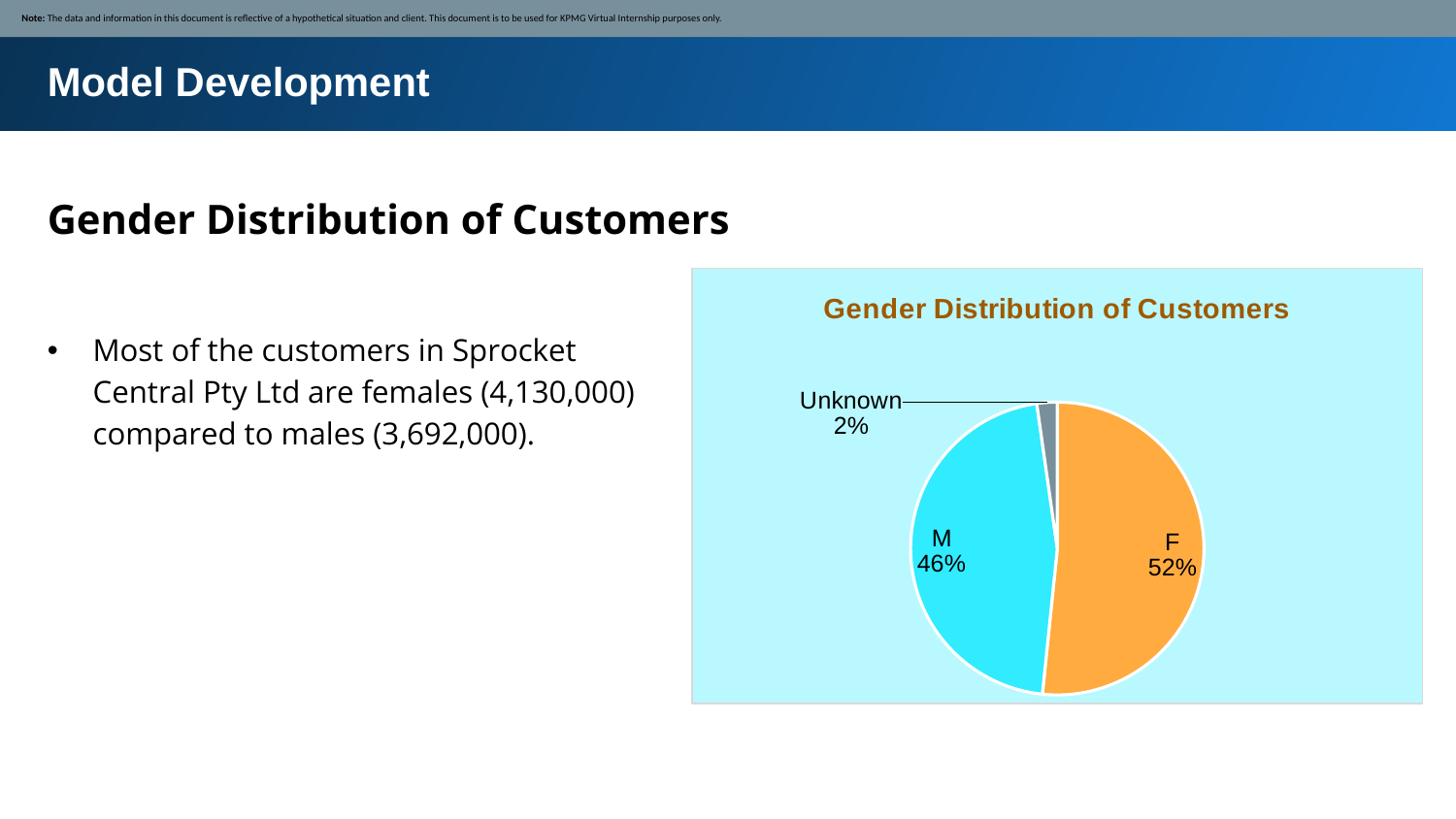

Note: The data and information in this document is reflective of a hypothetical situation and client. This document is to be used for KPMG Virtual Internship purposes only.
Model Development
Gender Distribution of Customers

### Chart: Gender Distribution of Customers

| Category | Total |
|---|---|
| F | 4130862.0 |
| M | 3692466.0 |
| Unknown | 178672.0 |
Most of the customers in Sprocket Central Pty Ltd are females (4,130,000) compared to males (3,692,000).